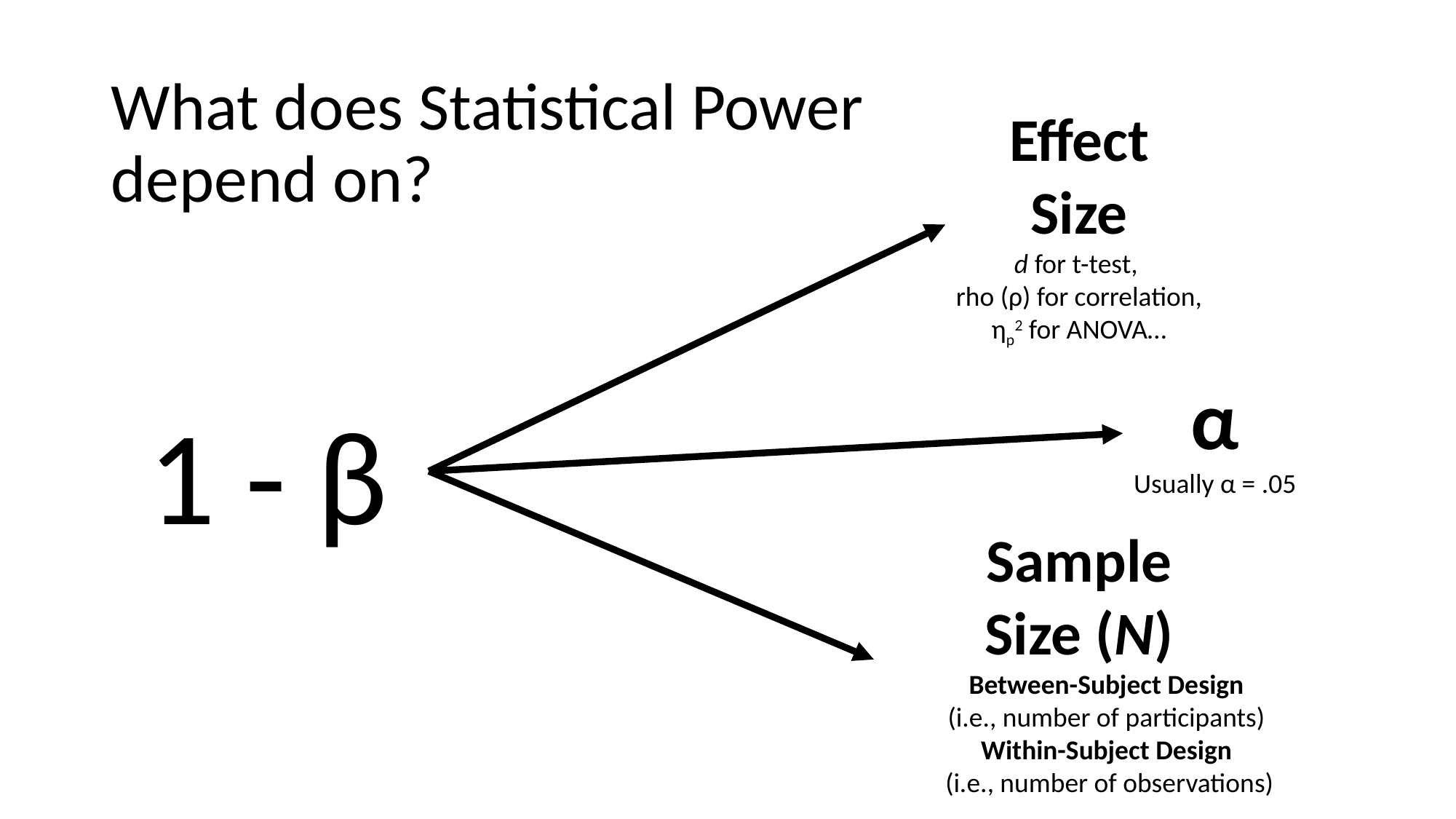

# What does Statistical Power depend on?
Effect
Size
d for t-test,
rho (ρ) for correlation,
ηp2 for ANOVA…
α
Usually α = .05
1 - β
Sample
Size (N)
Between-Subject Design
(i.e., number of participants)
Within-Subject Design
 (i.e., number of observations)